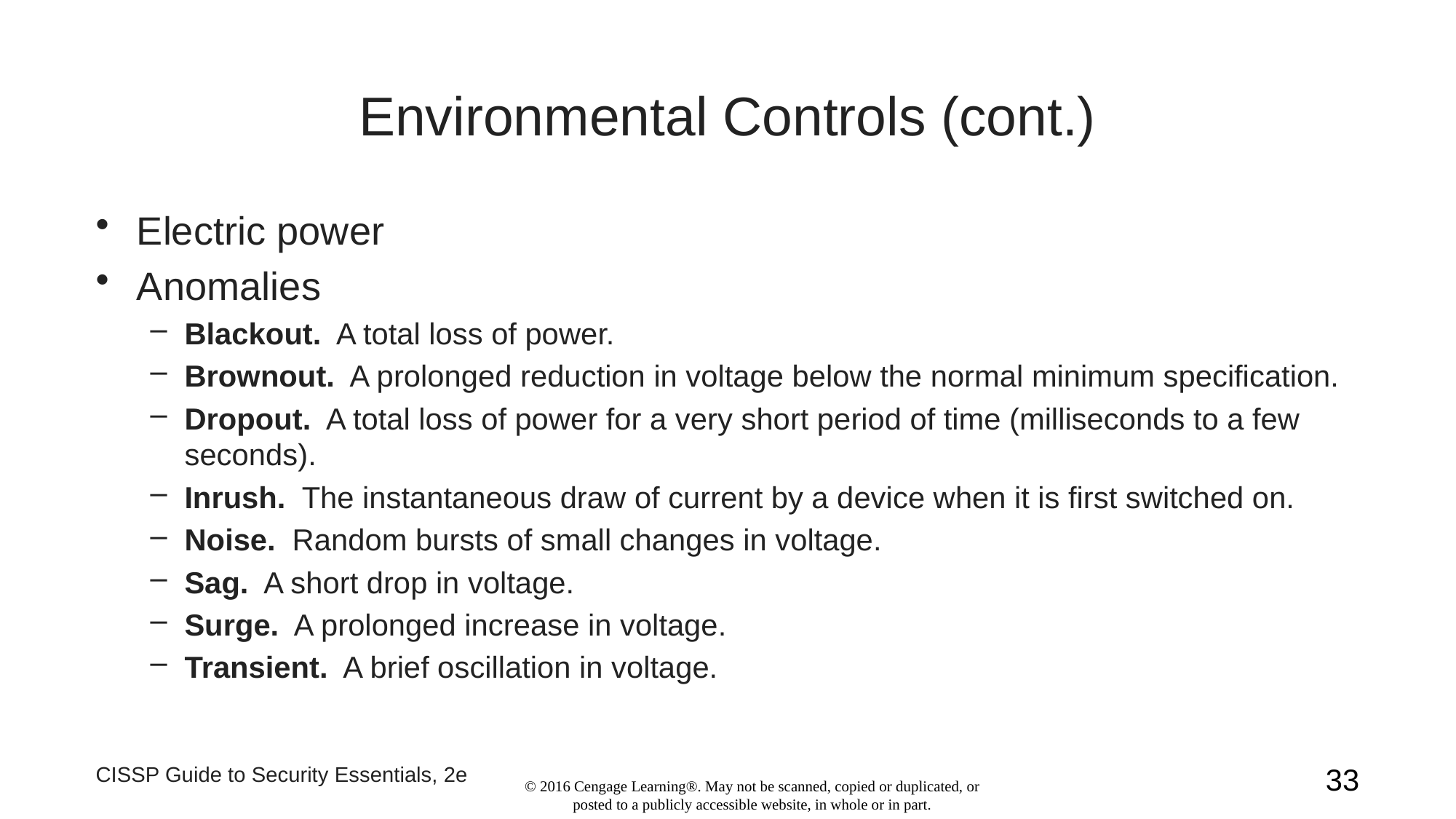

# Environmental Controls (cont.)
Electric power
Anomalies
Blackout.  A total loss of power.
Brownout.  A prolonged reduction in voltage below the normal minimum specification.
Dropout.  A total loss of power for a very short period of time (milliseconds to a few seconds).
Inrush.  The instantaneous draw of current by a device when it is first switched on.
Noise.  Random bursts of small changes in voltage.
Sag.  A short drop in voltage.
Surge.  A prolonged increase in voltage.
Transient.  A brief oscillation in voltage.
CISSP Guide to Security Essentials, 2e
33
© 2016 Cengage Learning®. May not be scanned, copied or duplicated, or posted to a publicly accessible website, in whole or in part.